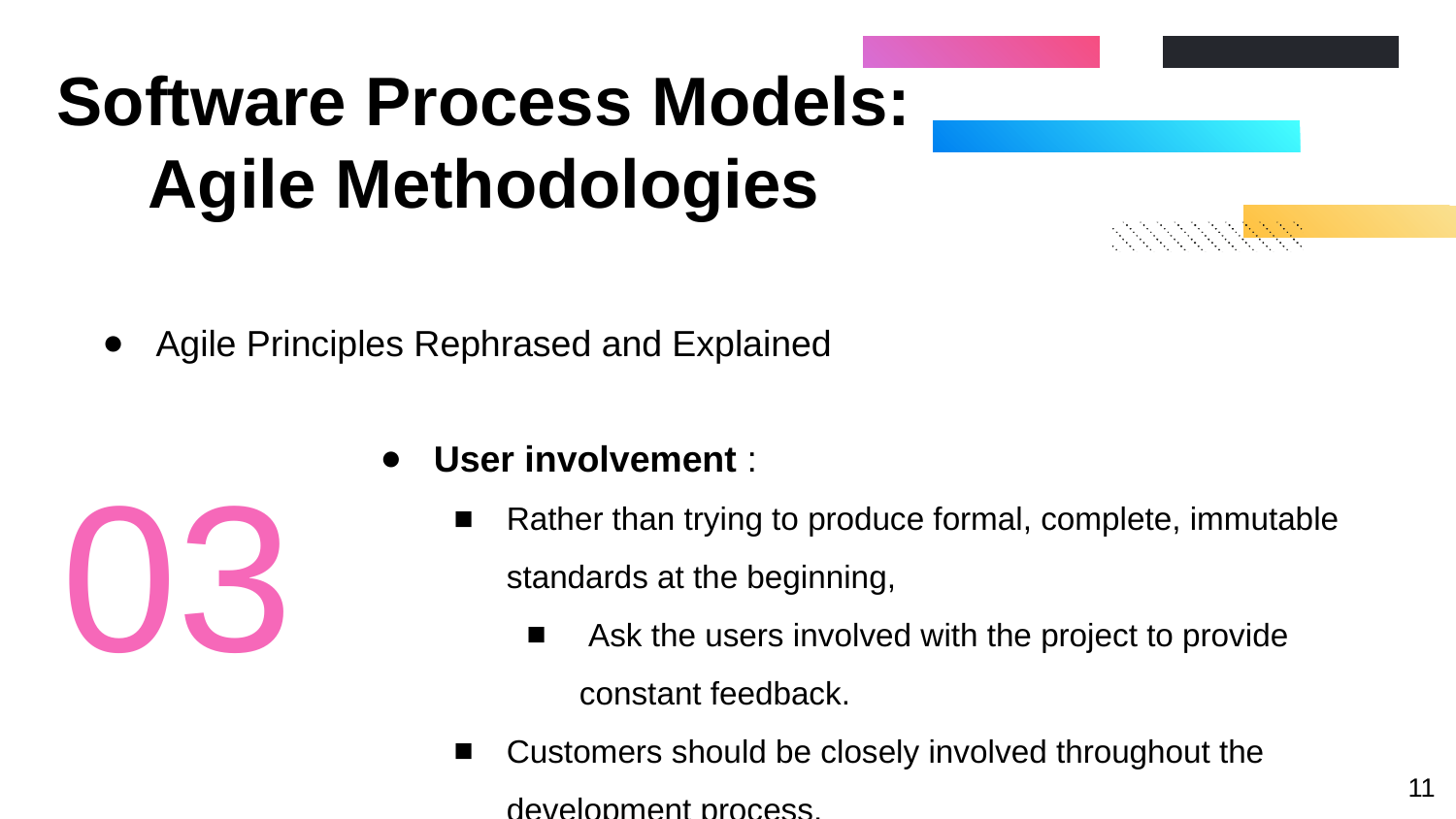

# Software Process Models: Agile Methodologies
Agile Principles Rephrased and Explained

03
User involvement :
Rather than trying to produce formal, complete, immutable standards at the beginning,
 Ask the users involved with the project to provide constant feedback.
Customers should be closely involved throughout the development process.

11